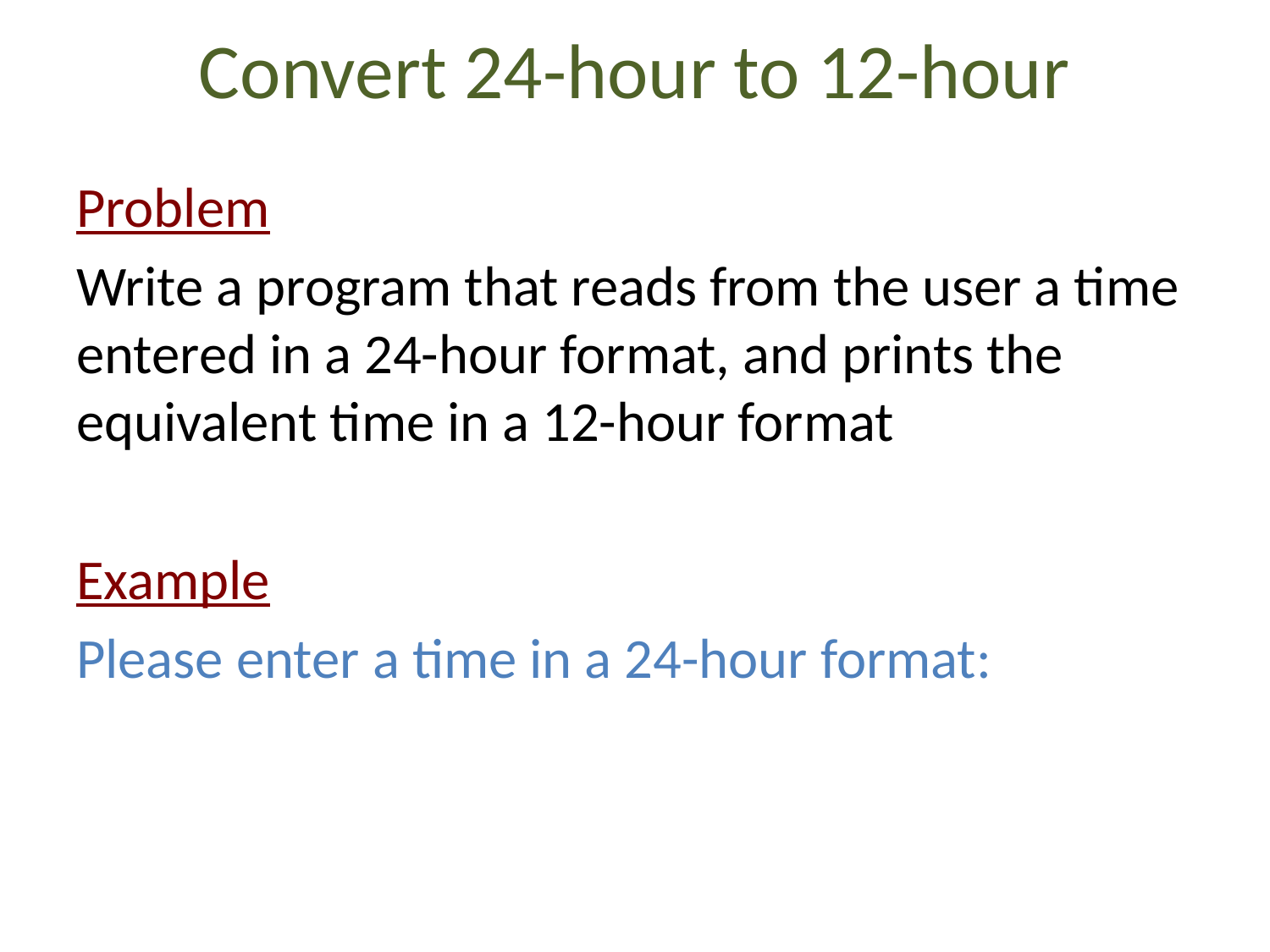

# Convert 24-hour to 12-hour
Problem
Write a program that reads from the user a time entered in a 24-hour format, and prints the equivalent time in a 12-hour format

Example
Please enter a time in a 24-hour format: